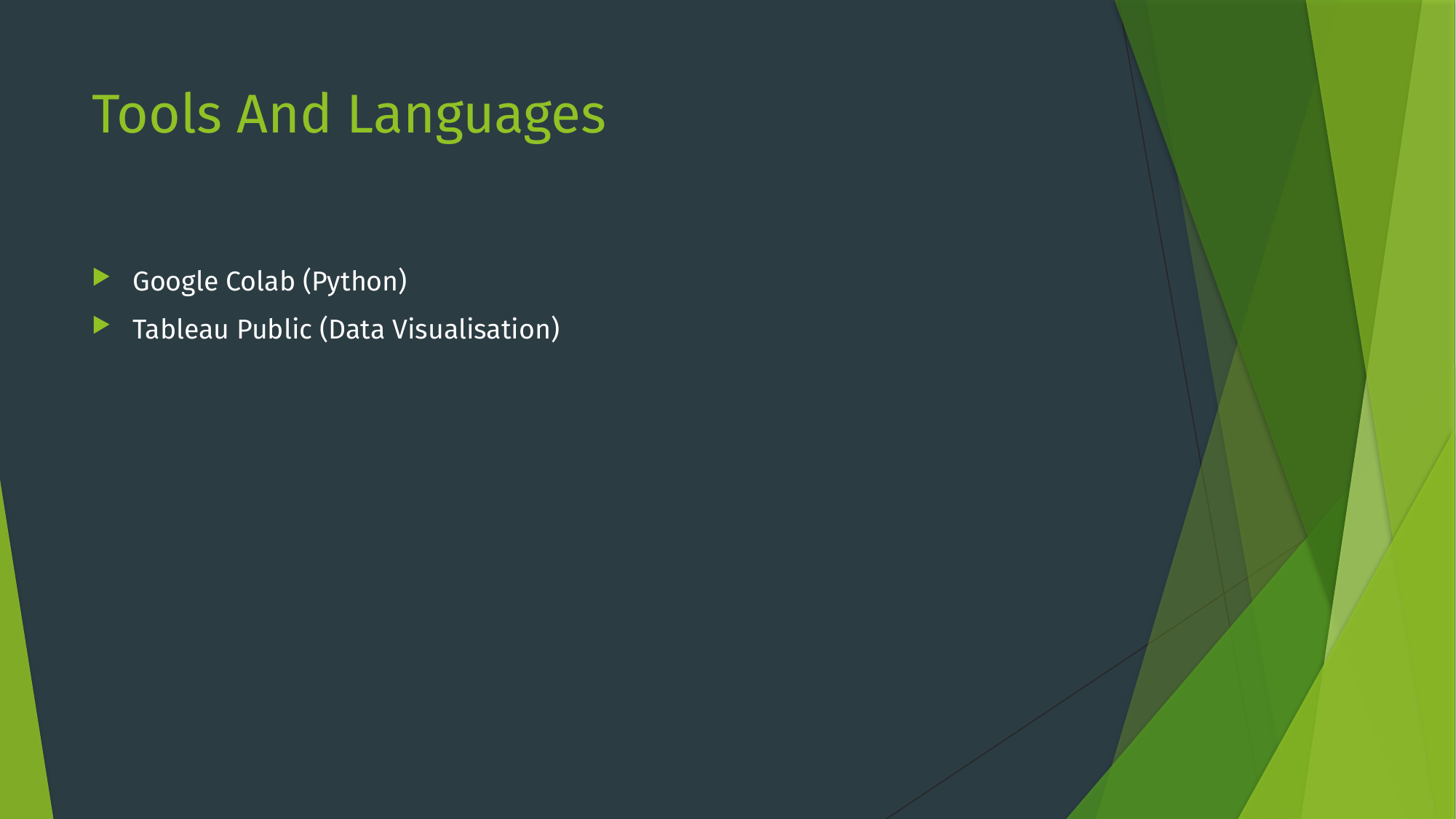

# Tools And Languages
Google Colab (Python)
Tableau Public (Data Visualisation)